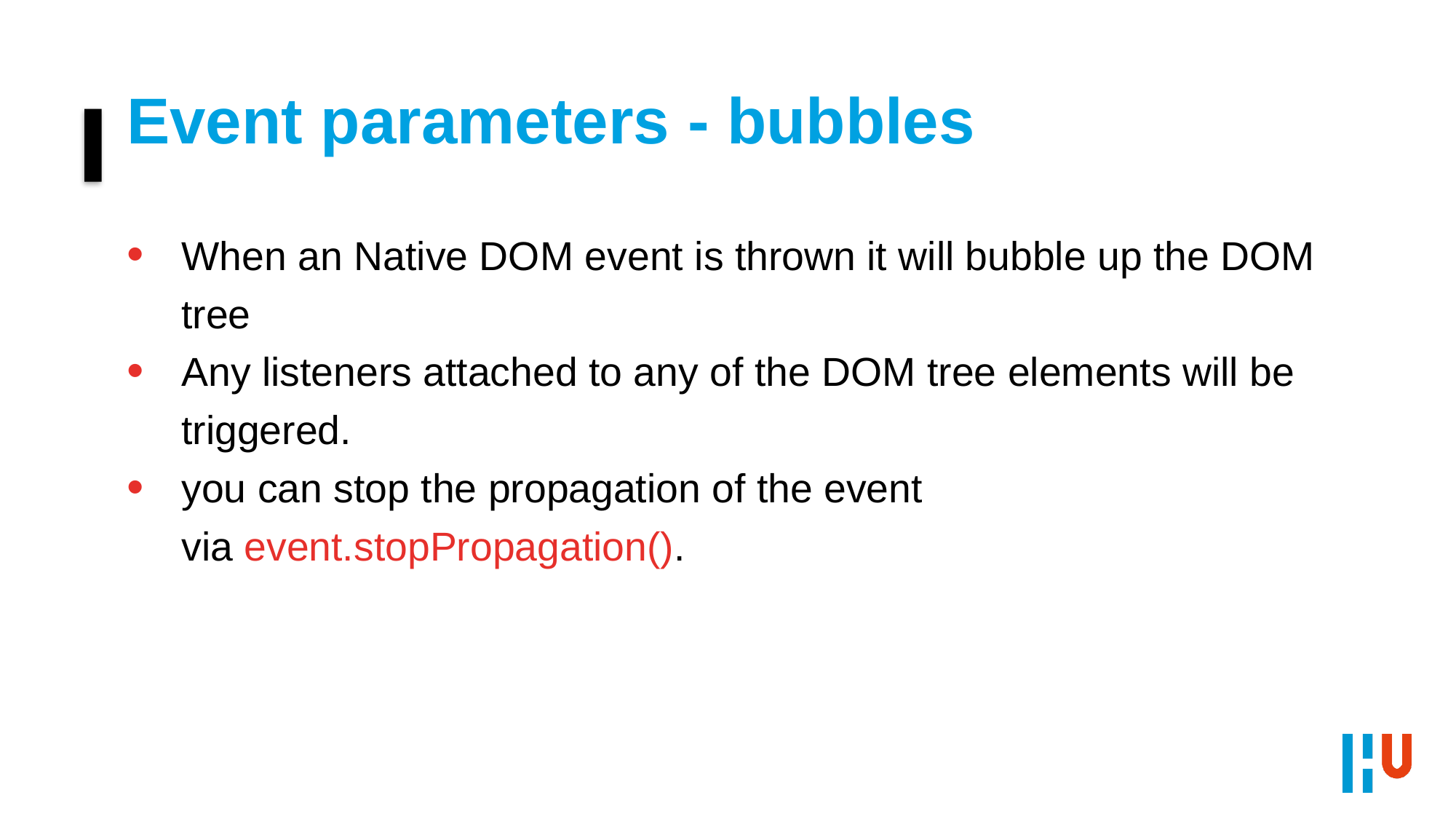

# Event parameters - bubbles
When an Native DOM event is thrown it will bubble up the DOM tree
Any listeners attached to any of the DOM tree elements will be triggered.
you can stop the propagation of the event via event.stopPropagation().